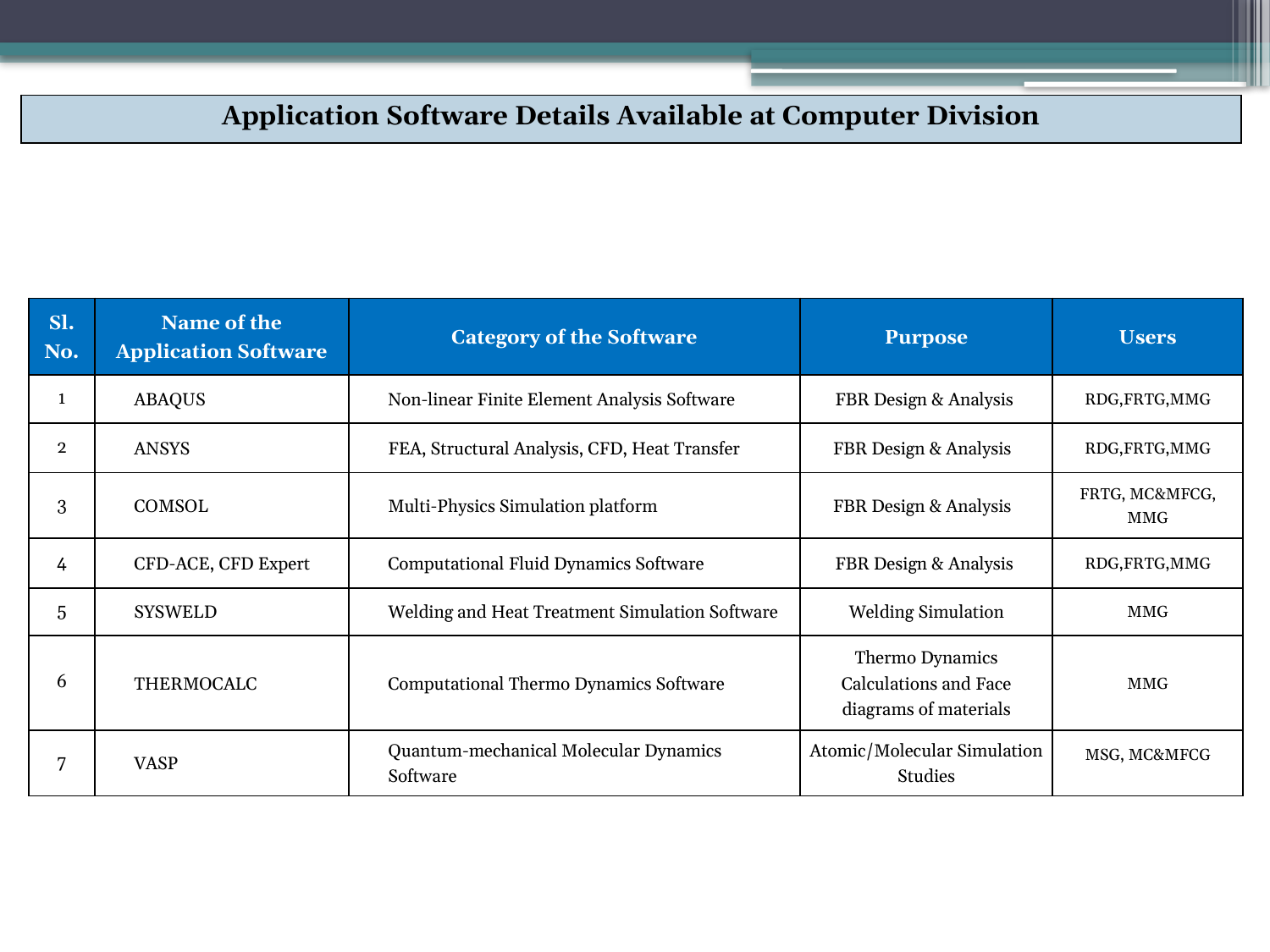

| Application Software Details Available at Computer Division |
| --- |
| Sl. No. | Name of the Application Software | Category of the Software | Purpose | Users |
| --- | --- | --- | --- | --- |
| 1 | ABAQUS | Non-linear Finite Element Analysis Software | FBR Design & Analysis | RDG,FRTG,MMG |
| 2 | ANSYS | FEA, Structural Analysis, CFD, Heat Transfer | FBR Design & Analysis | RDG,FRTG,MMG |
| 3 | COMSOL | Multi-Physics Simulation platform | FBR Design & Analysis | FRTG, MC&MFCG, MMG |
| 4 | CFD-ACE, CFD Expert | Computational Fluid Dynamics Software | FBR Design & Analysis | RDG,FRTG,MMG |
| 5 | SYSWELD | Welding and Heat Treatment Simulation Software | Welding Simulation | MMG |
| 6 | THERMOCALC | Computational Thermo Dynamics Software | Thermo Dynamics Calculations and Face diagrams of materials | MMG |
| 7 | VASP | Quantum-mechanical Molecular Dynamics Software | Atomic/Molecular Simulation Studies | MSG, MC&MFCG |